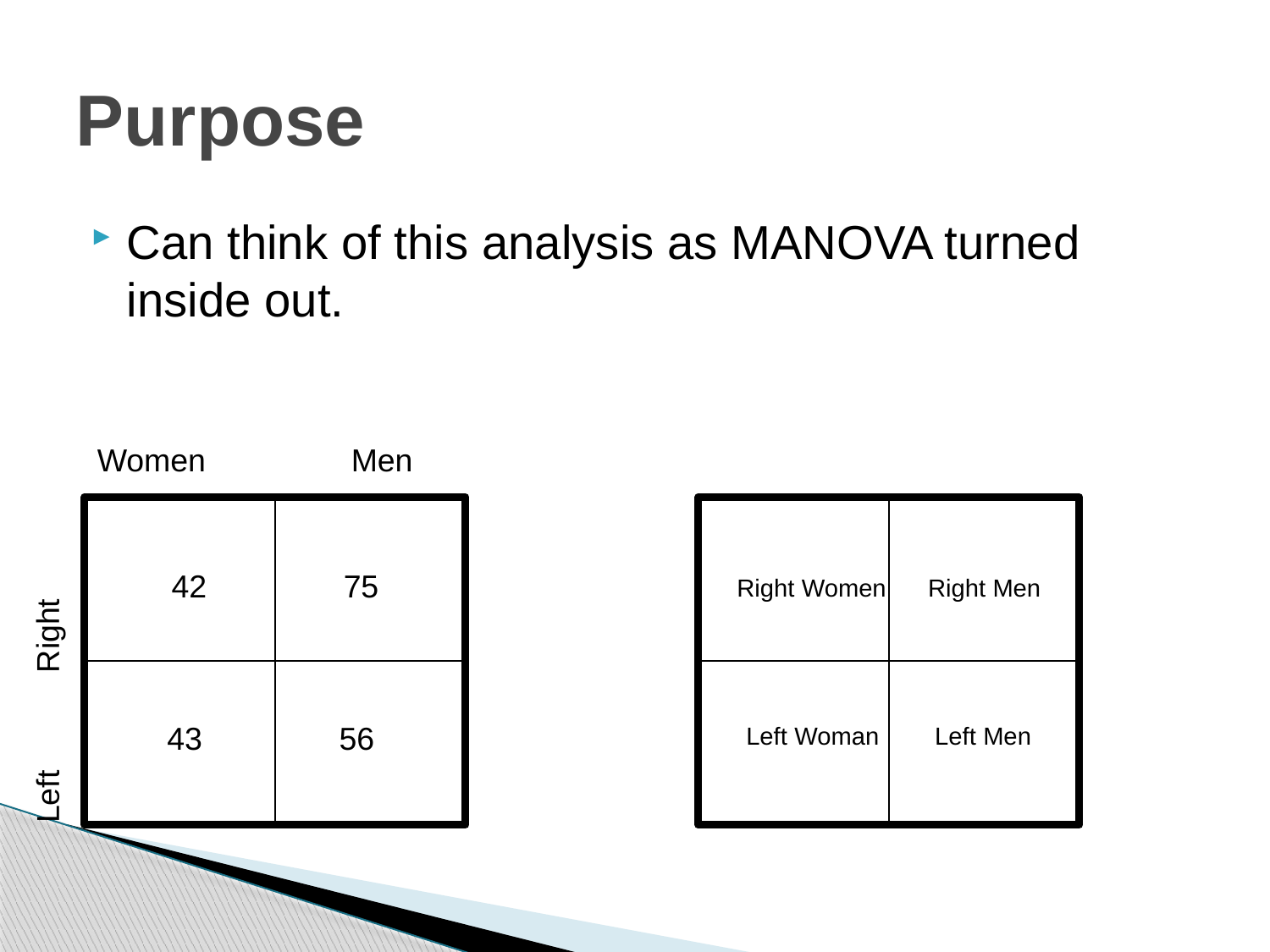

# Purpose
Can think of this analysis as MANOVA turned inside out.
Women		Men
              75

              56
Right Women      Right Men

Left Woman        Left Men
Left           Right